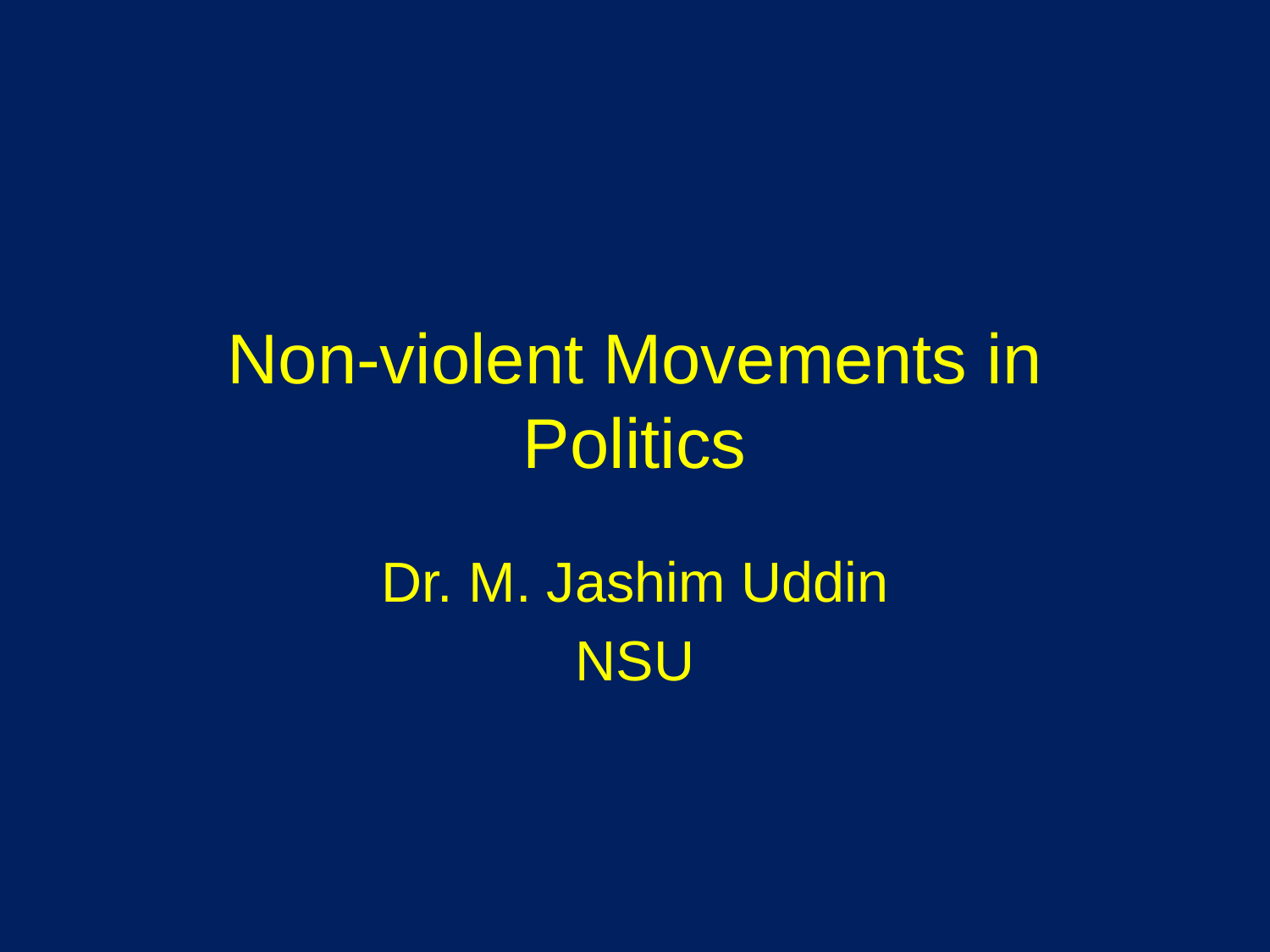

# Non-violent Movements in Politics
Dr. M. Jashim Uddin
NSU